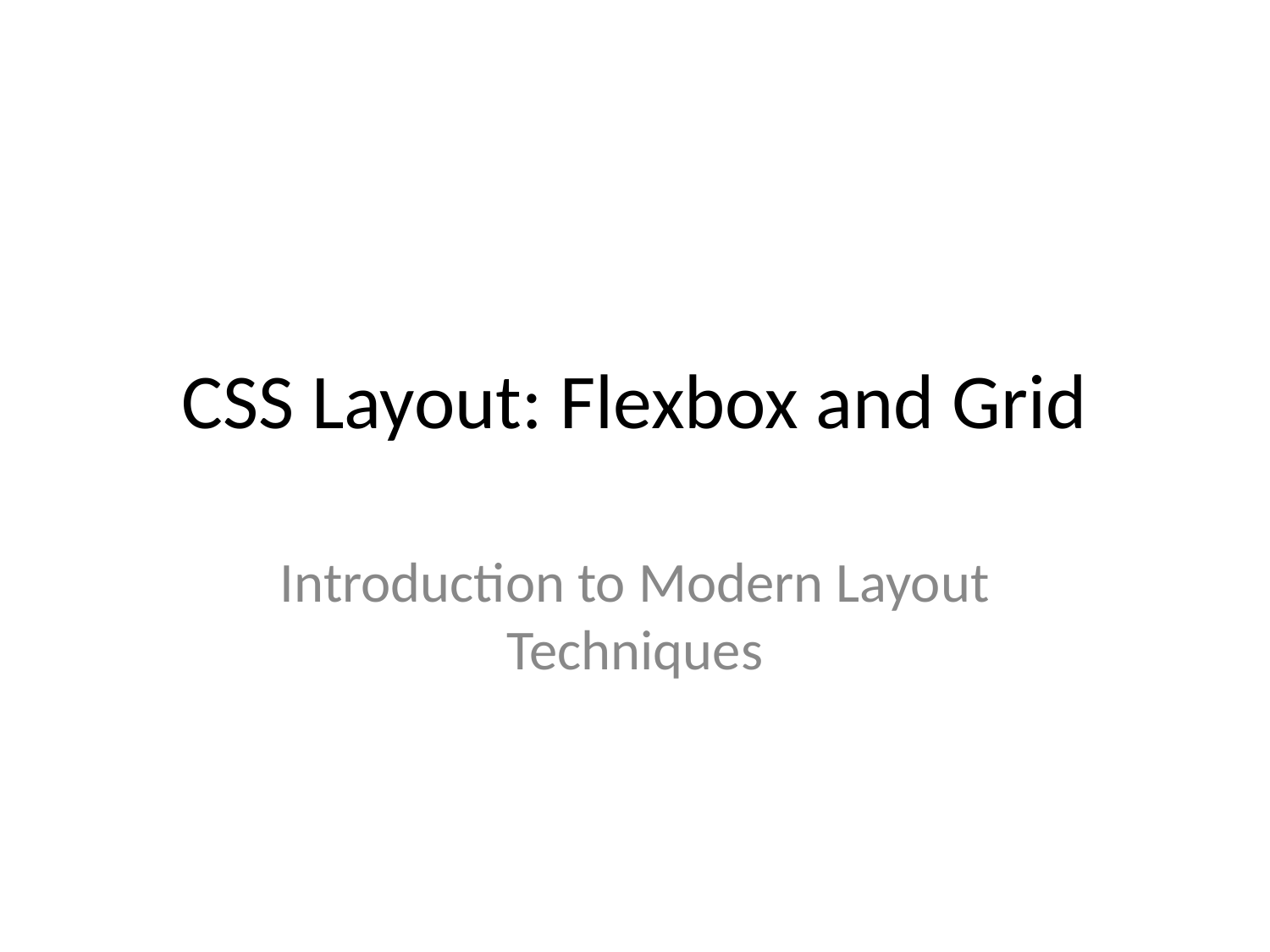

# CSS Layout: Flexbox and Grid
Introduction to Modern Layout Techniques